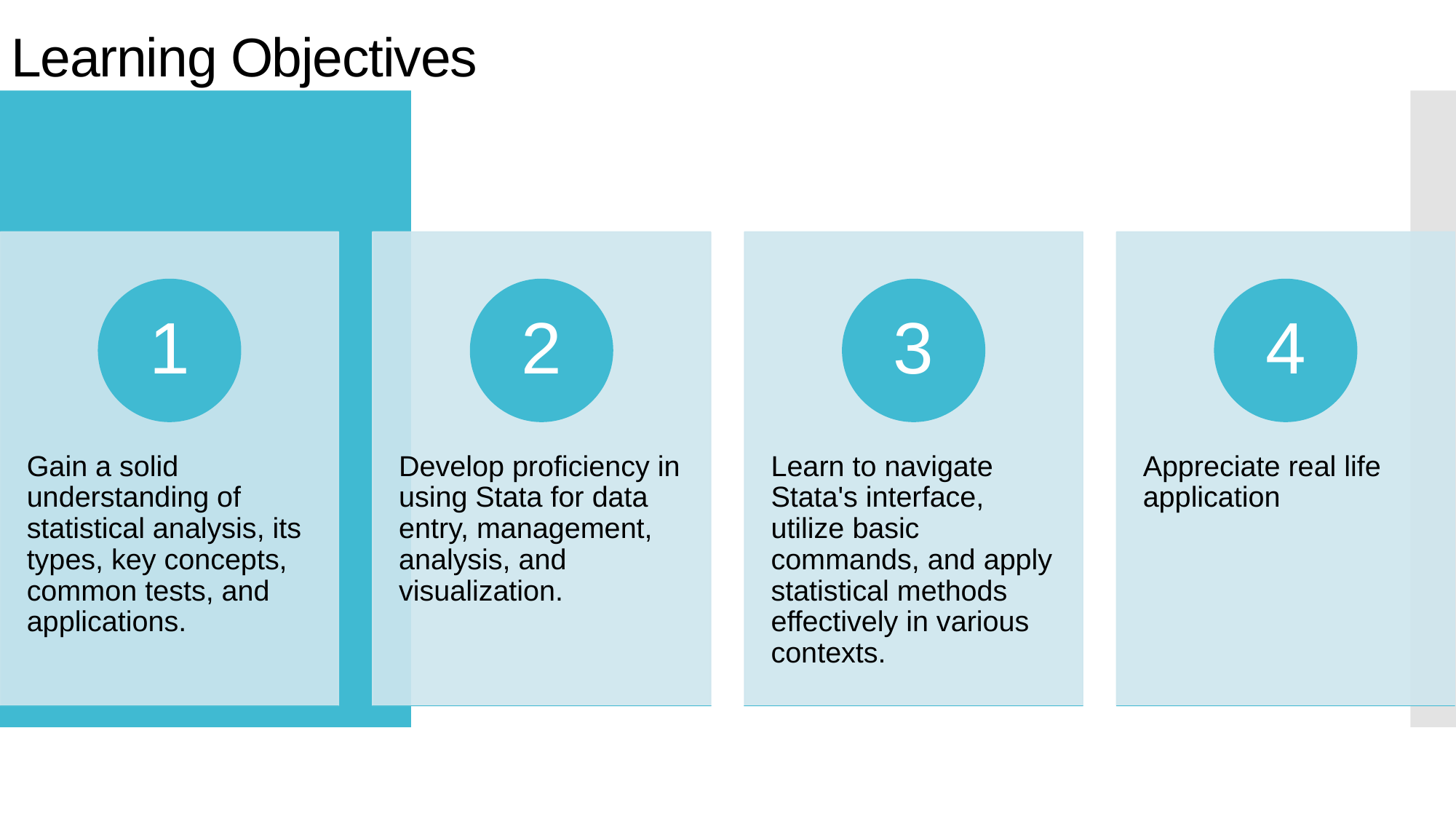

# Learning Objectives
Gain a solid understanding of statistical analysis, its types, key concepts, common tests, and applications.
1
Develop proficiency in using Stata for data entry, management, analysis, and visualization.
2
Learn to navigate Stata's interface, utilize basic commands, and apply statistical methods effectively in various contexts.
3
Appreciate real life application
4